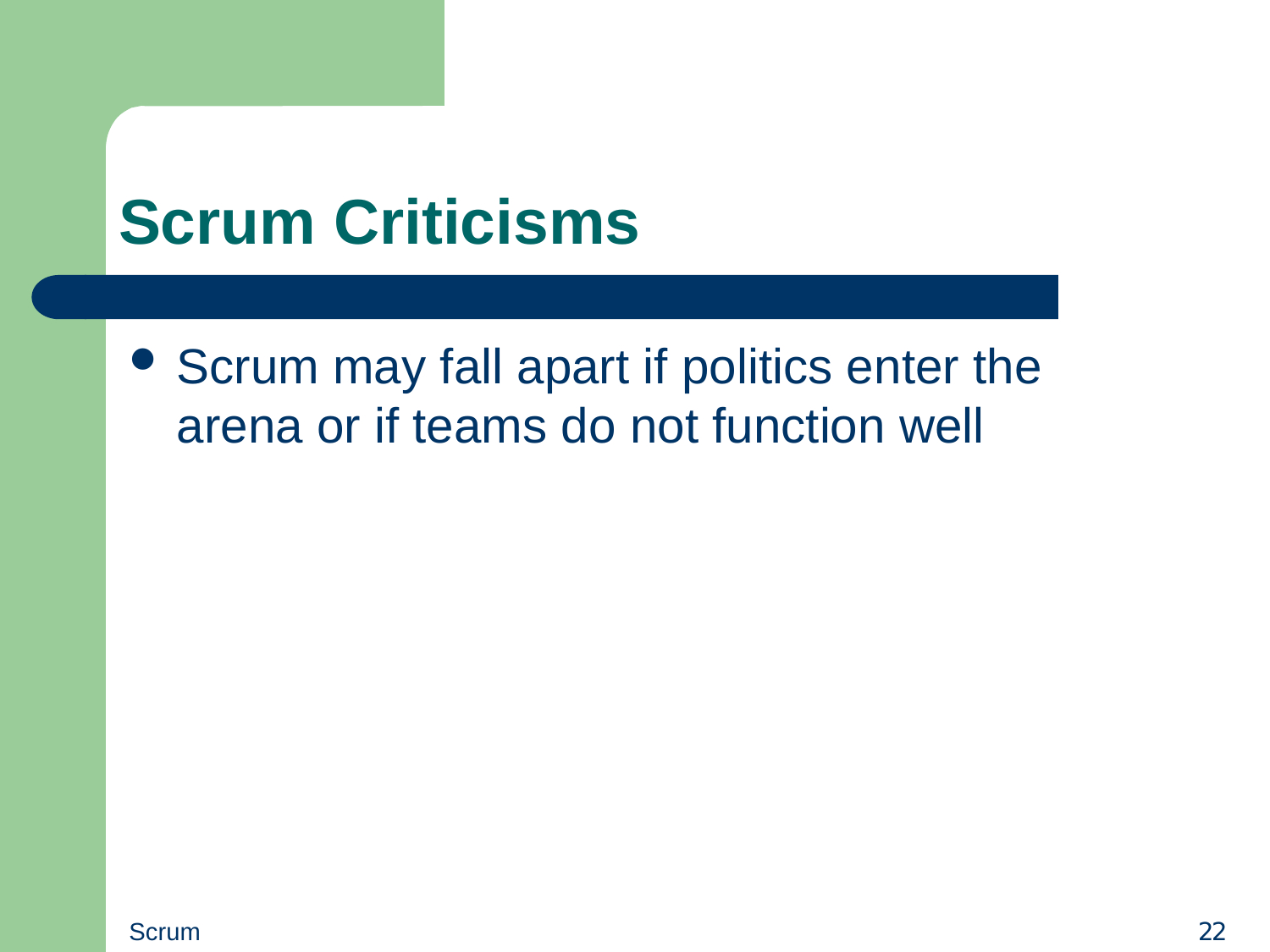

# Scrum Criticisms
Scrum may fall apart if politics enter the arena or if teams do not function well
Scrum